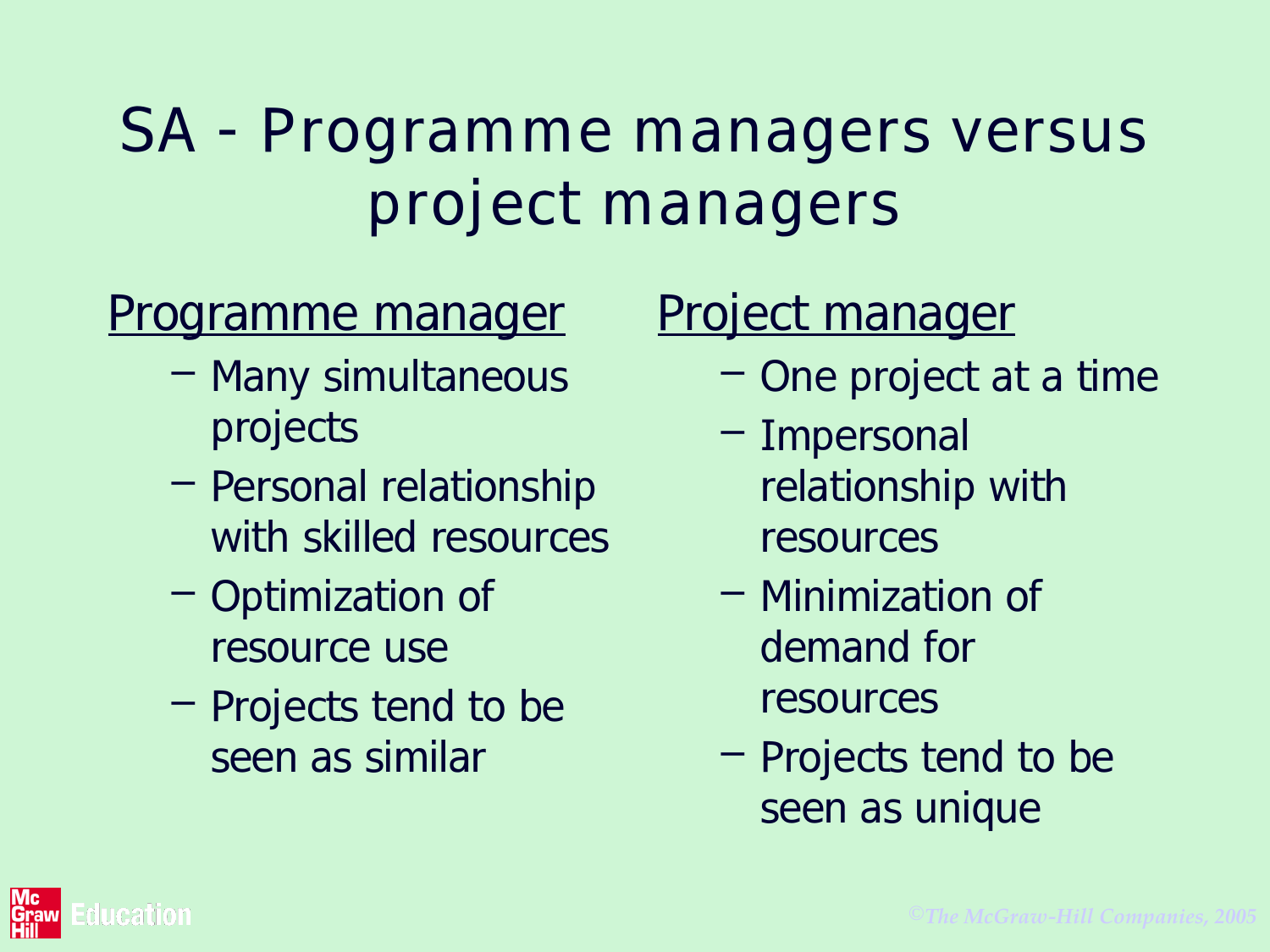

# SA - Programme managers versus project managers
Programme manager
Many simultaneous projects
Personal relationship with skilled resources
Optimization of resource use
Projects tend to be seen as similar

Project manager
One project at a time
Impersonal relationship with resources
Minimization of demand for resources
Projects tend to be seen as unique
12